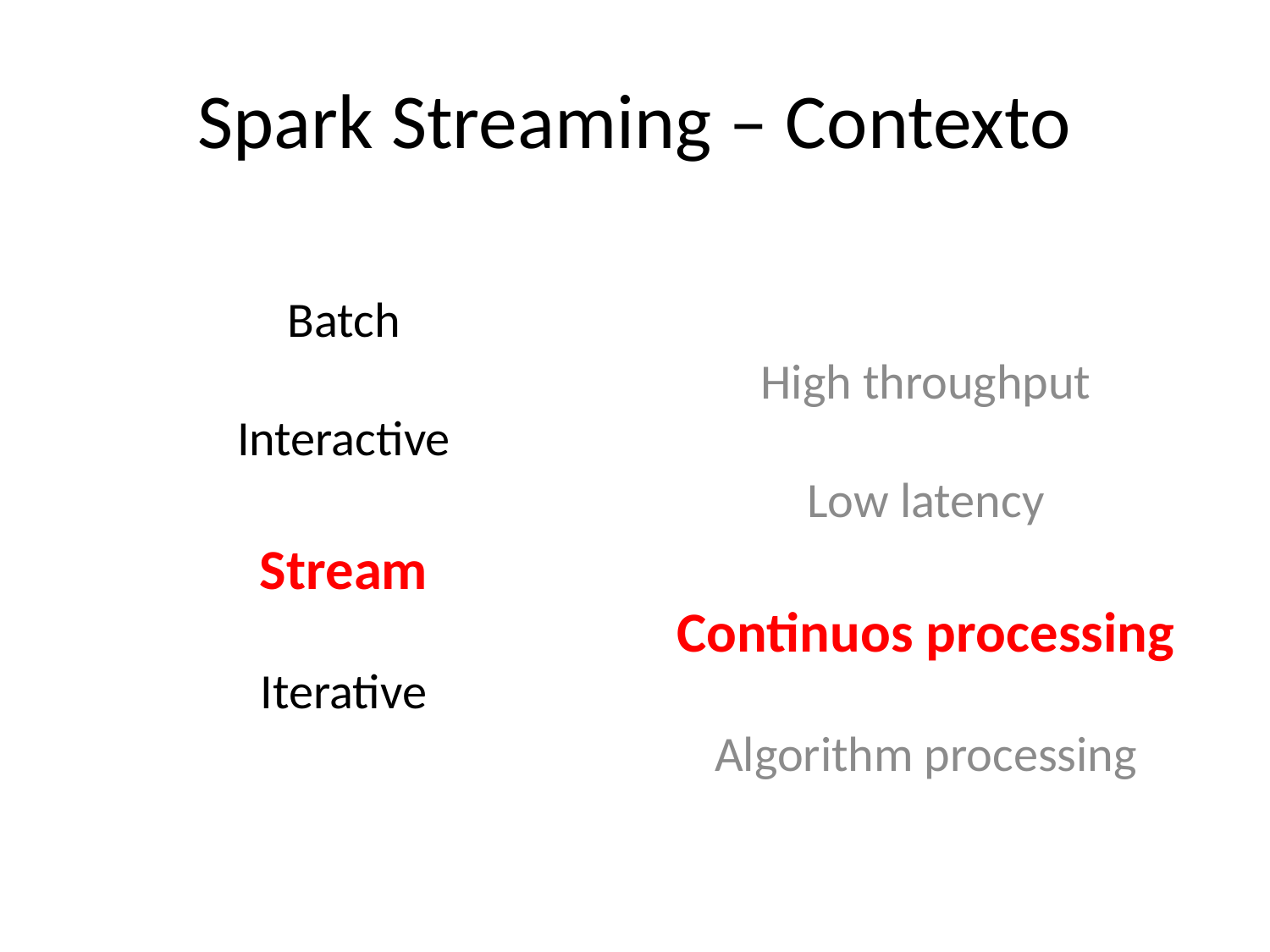

Spark Streaming – Contexto
Batch
Interactive
Stream
Iterative
High throughput
Low latency
Continuos processing
Algorithm processing